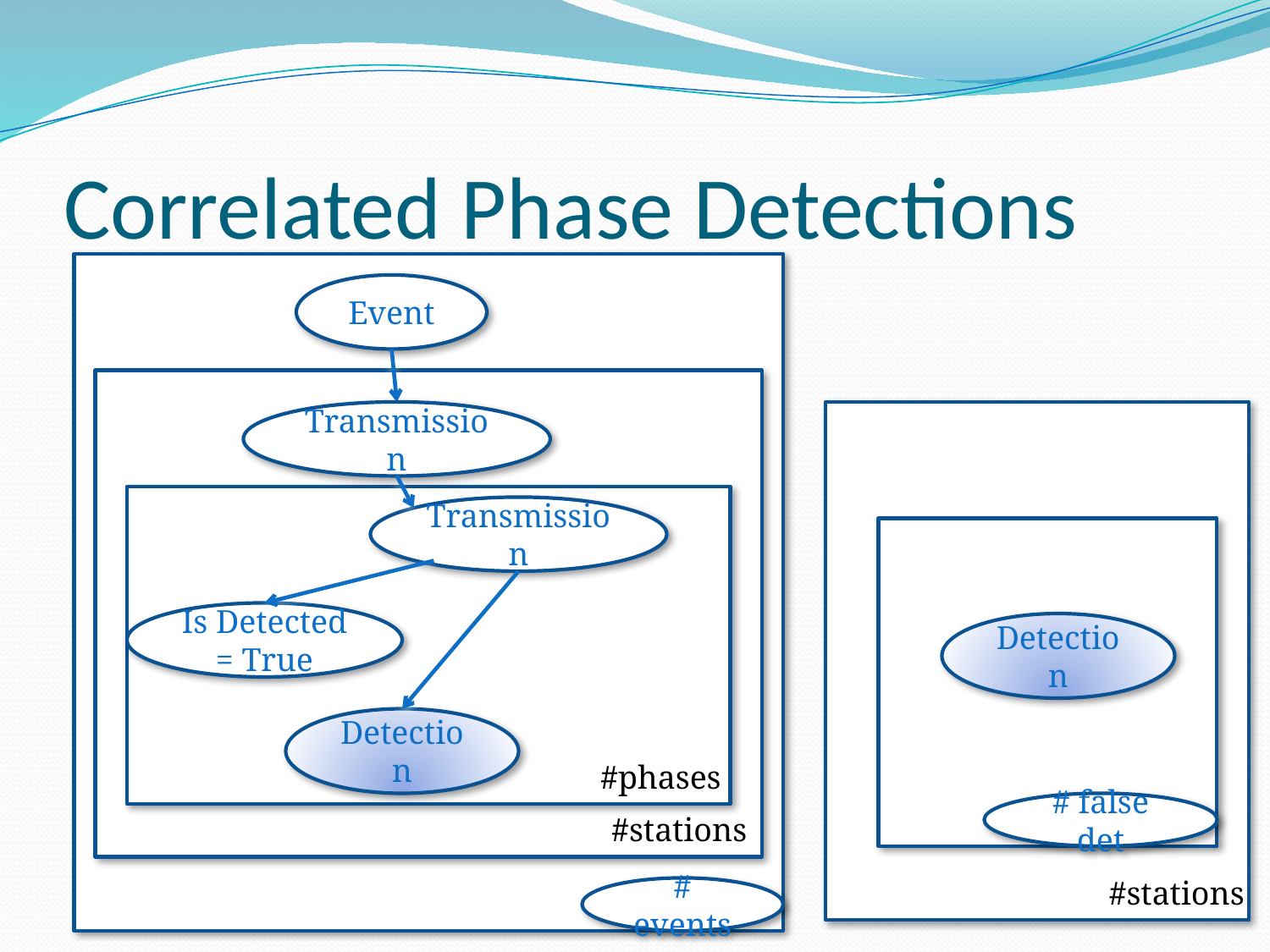

# Correlated Phase Detections

Event

Transmission

Transmission

Is Detected = True
Detection
#stations
Detection
#phases
# false det
#stations
#stations
# events